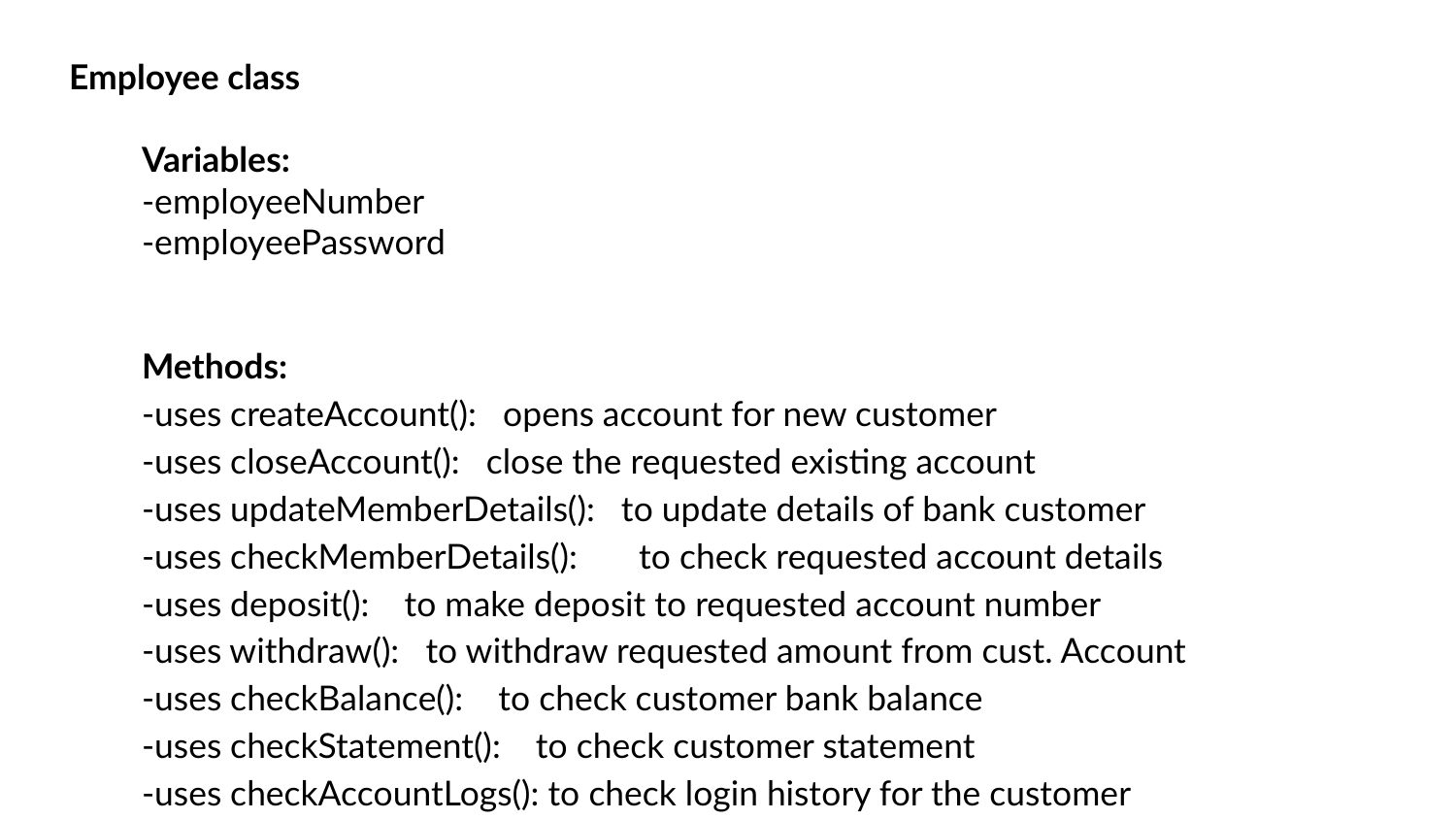

Employee class

Variables:
-employeeNumber
-employeePassword

Methods:
-uses createAccount():   opens account for new customer
-uses closeAccount():   close the requested existing account
-uses updateMemberDetails():   to update details of bank customer
-uses checkMemberDetails():       to check requested account details
-uses deposit():    to make deposit to requested account number
-uses withdraw():   to withdraw requested amount from cust. Account
-uses checkBalance():    to check customer bank balance
-uses checkStatement():    to check customer statement
-uses checkAccountLogs(): to check login history for the customer